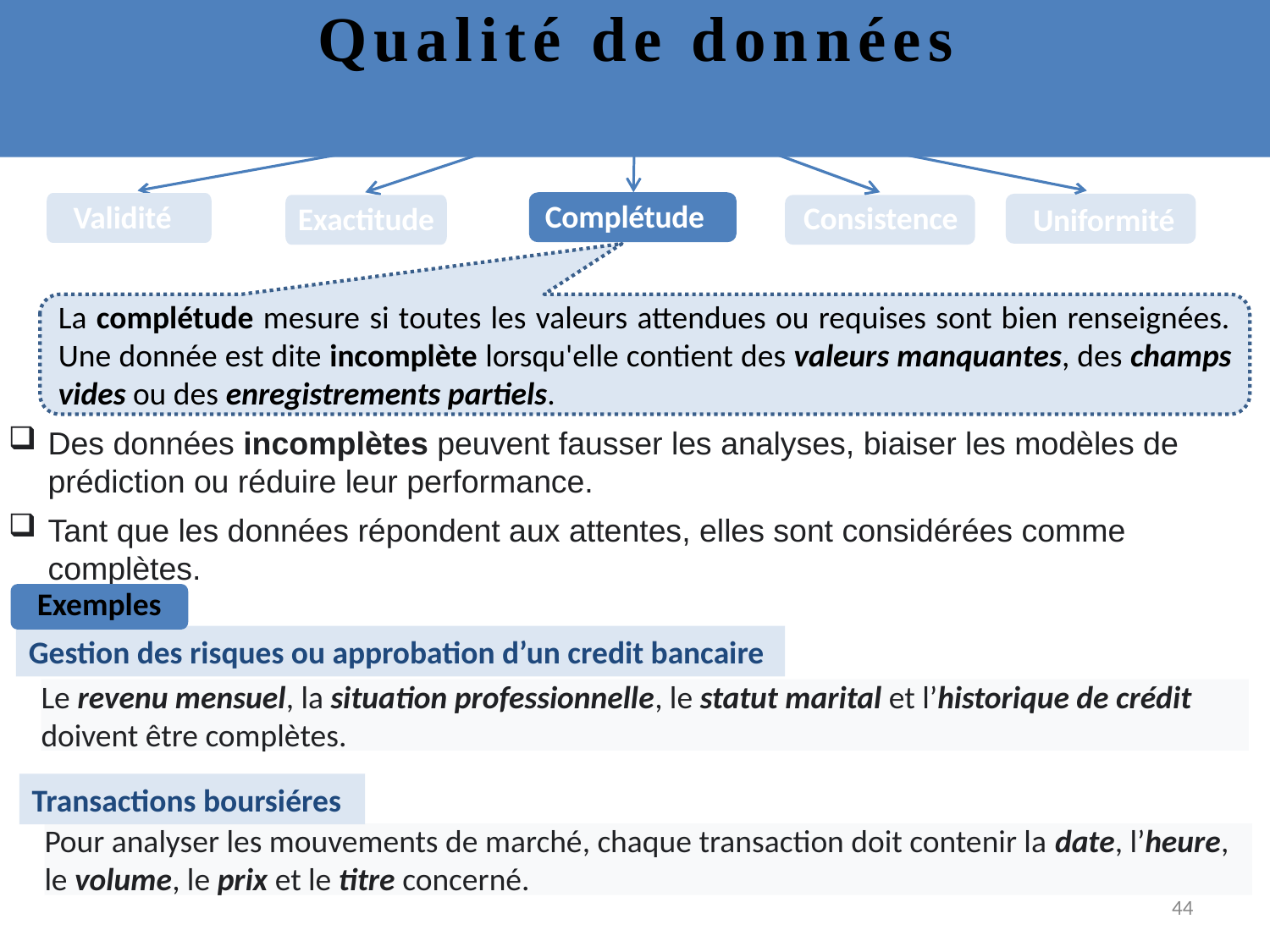

# Qualité de données

Validité
Uniformité

Exactitude
Complétude

Consistence
La complétude mesure si toutes les valeurs attendues ou requises sont bien renseignées. Une donnée est dite incomplète lorsqu'elle contient des valeurs manquantes, des champs vides ou des enregistrements partiels.
Des données incomplètes peuvent fausser les analyses, biaiser les modèles de prédiction ou réduire leur performance.
Tant que les données répondent aux attentes, elles sont considérées comme complètes.
Exemples
Gestion des risques ou approbation d’un credit bancaire
Le revenu mensuel, la situation professionnelle, le statut marital et l’historique de crédit doivent être complètes.
Transactions boursiéres
Pour analyser les mouvements de marché, chaque transaction doit contenir la date, l’heure, le volume, le prix et le titre concerné.
44